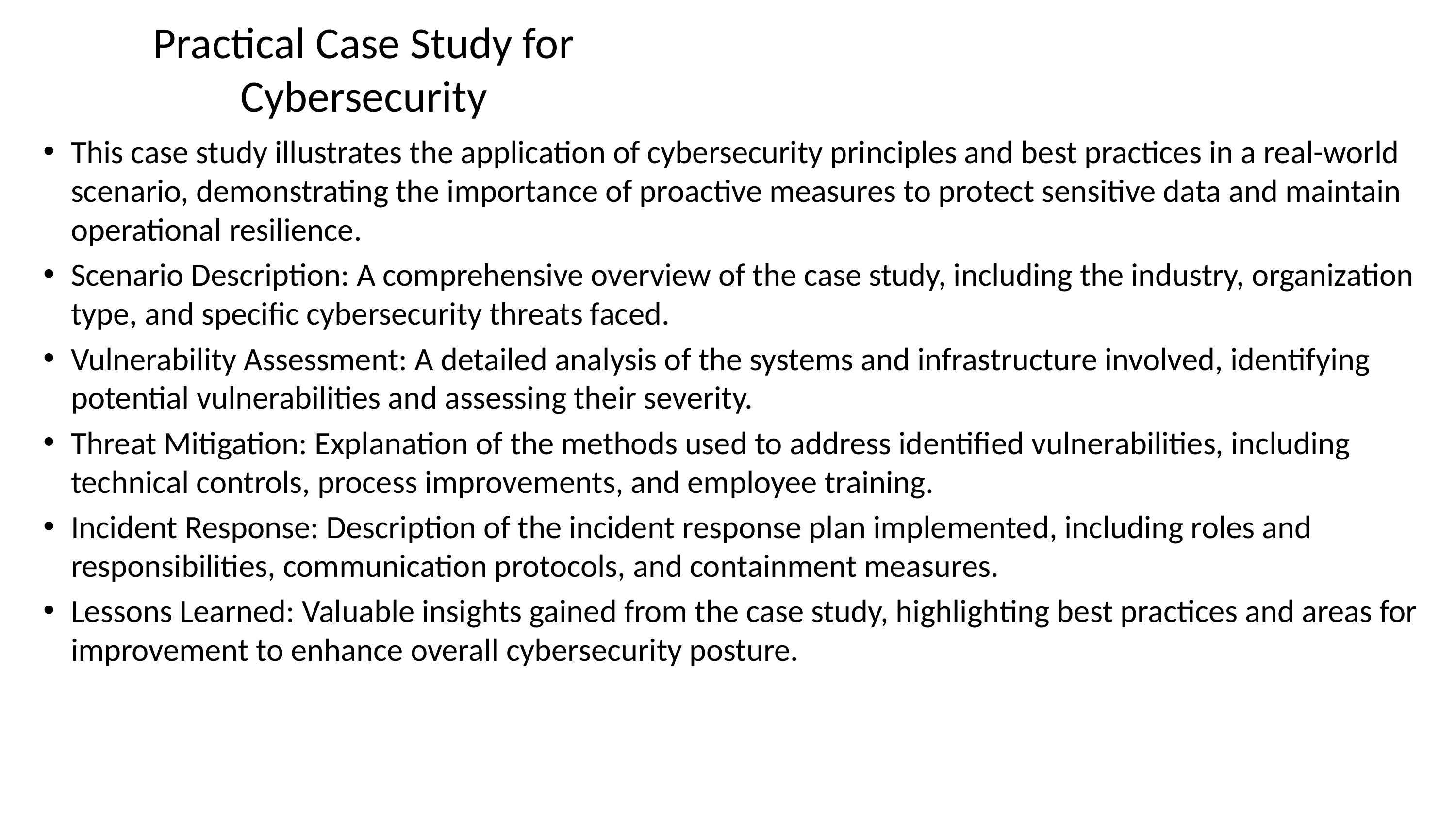

# Practical Case Study for Cybersecurity
This case study illustrates the application of cybersecurity principles and best practices in a real-world scenario, demonstrating the importance of proactive measures to protect sensitive data and maintain operational resilience.
Scenario Description: A comprehensive overview of the case study, including the industry, organization type, and specific cybersecurity threats faced.
Vulnerability Assessment: A detailed analysis of the systems and infrastructure involved, identifying potential vulnerabilities and assessing their severity.
Threat Mitigation: Explanation of the methods used to address identified vulnerabilities, including technical controls, process improvements, and employee training.
Incident Response: Description of the incident response plan implemented, including roles and responsibilities, communication protocols, and containment measures.
Lessons Learned: Valuable insights gained from the case study, highlighting best practices and areas for improvement to enhance overall cybersecurity posture.